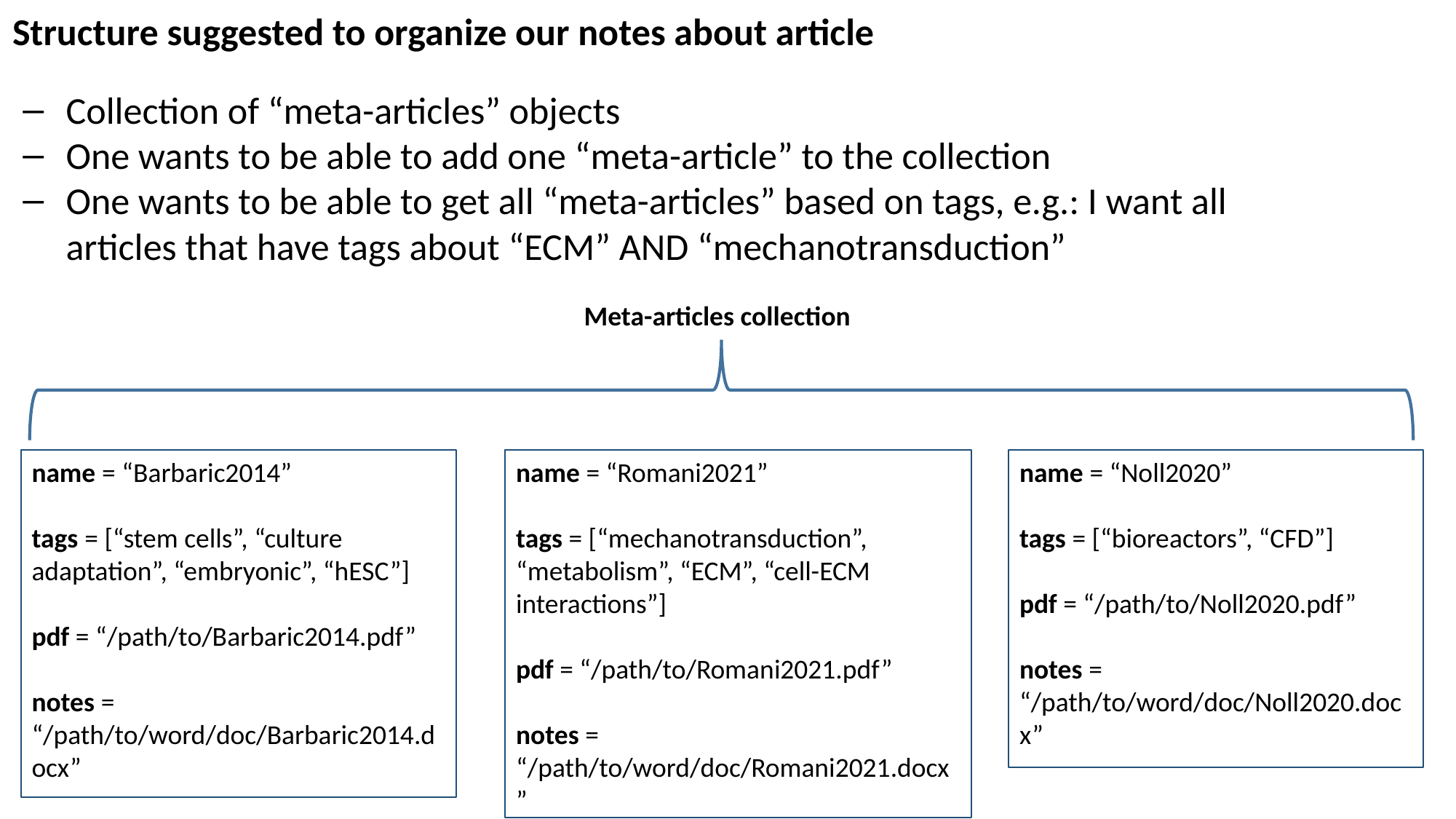

Structure suggested to organize our notes about article
Collection of “meta-articles” objects
One wants to be able to add one “meta-article” to the collection
One wants to be able to get all “meta-articles” based on tags, e.g.: I want all articles that have tags about “ECM” AND “mechanotransduction”

Meta-articles collection
name = “Barbaric2014”

tags = [“stem cells”, “culture adaptation”, “embryonic”, “hESC”]

pdf = “/path/to/Barbaric2014.pdf”

notes = “/path/to/word/doc/Barbaric2014.docx”
name = “Romani2021”

tags = [“mechanotransduction”, “metabolism”, “ECM”, “cell-ECM interactions”]

pdf = “/path/to/Romani2021.pdf”

notes = “/path/to/word/doc/Romani2021.docx”
name = “Noll2020”

tags = [“bioreactors”, “CFD”]

pdf = “/path/to/Noll2020.pdf”

notes = “/path/to/word/doc/Noll2020.docx”